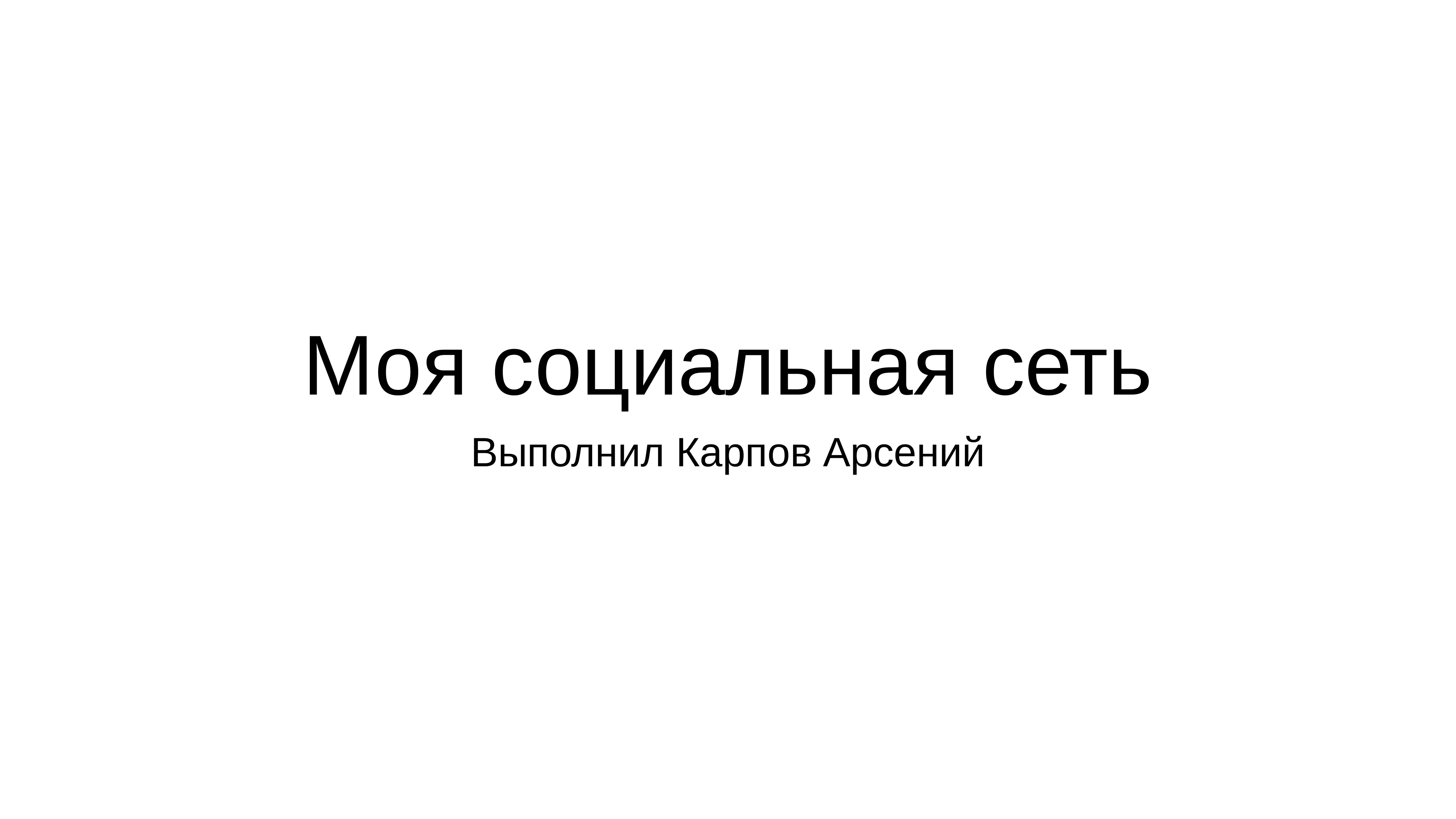

# Моя социальная сеть
Выполнил Карпов Арсений